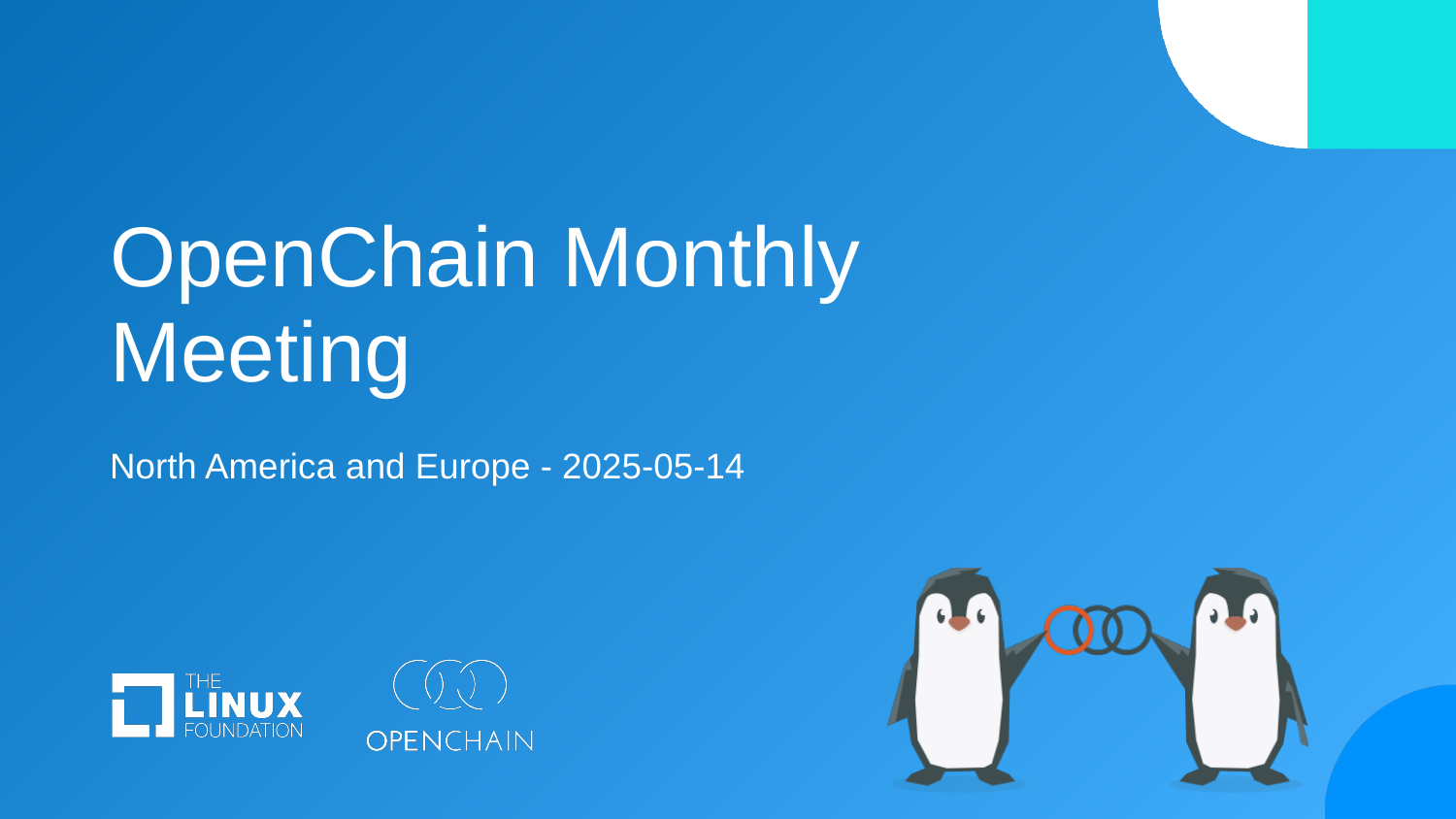

# OpenChain Monthly Meeting
North America and Europe - 2025-05-14